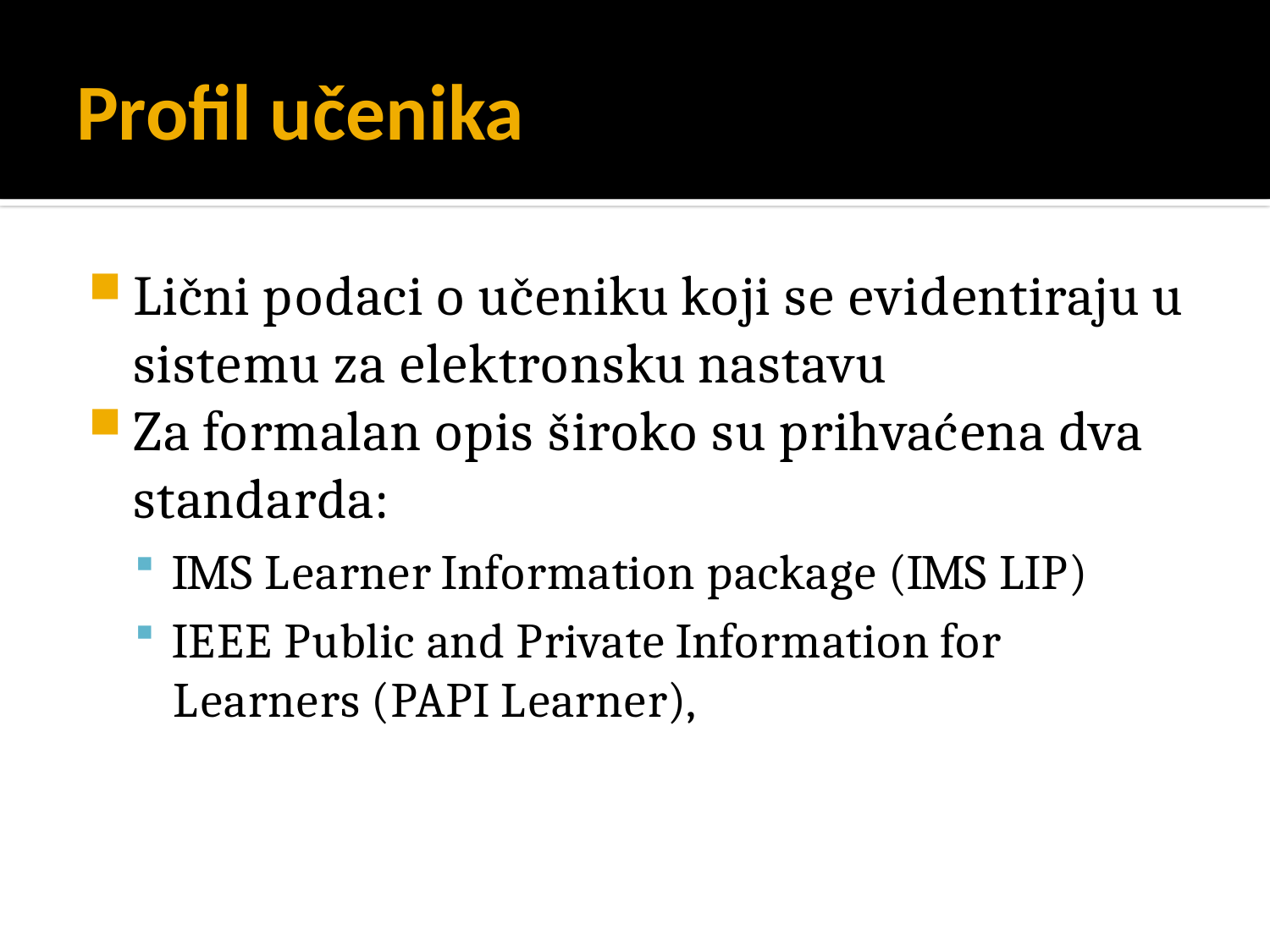

# Profil učenika
Lični podaci o učeniku koji se evidentiraju u sistemu za elektronsku nastavu
Za formalan opis široko su prihvaćena dva standarda:
IMS Learner Information package (IMS LIP)
IEEE Public and Private Information for Learners (PAPI Learner),